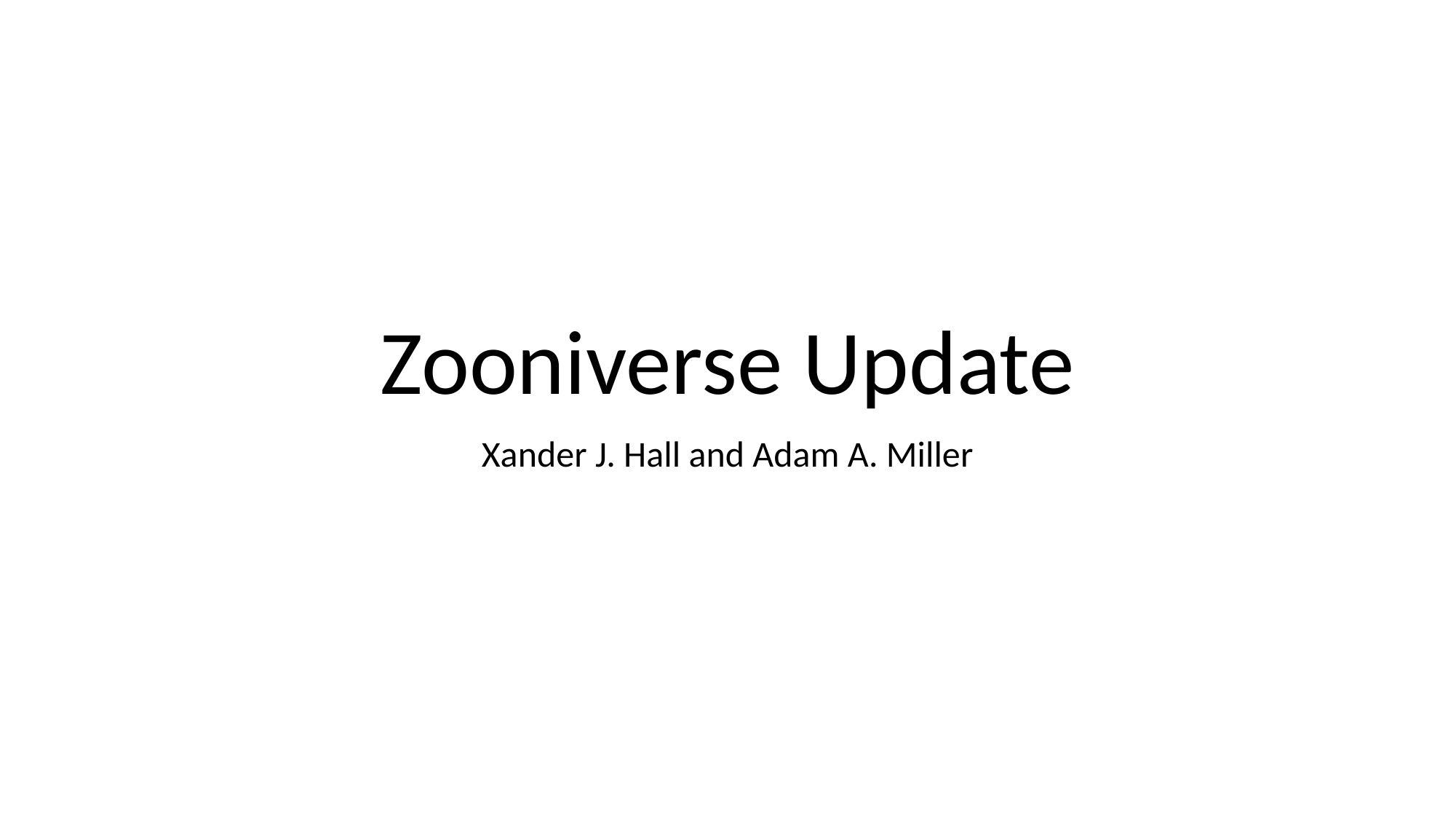

# Zooniverse Update
Xander J. Hall and Adam A. Miller